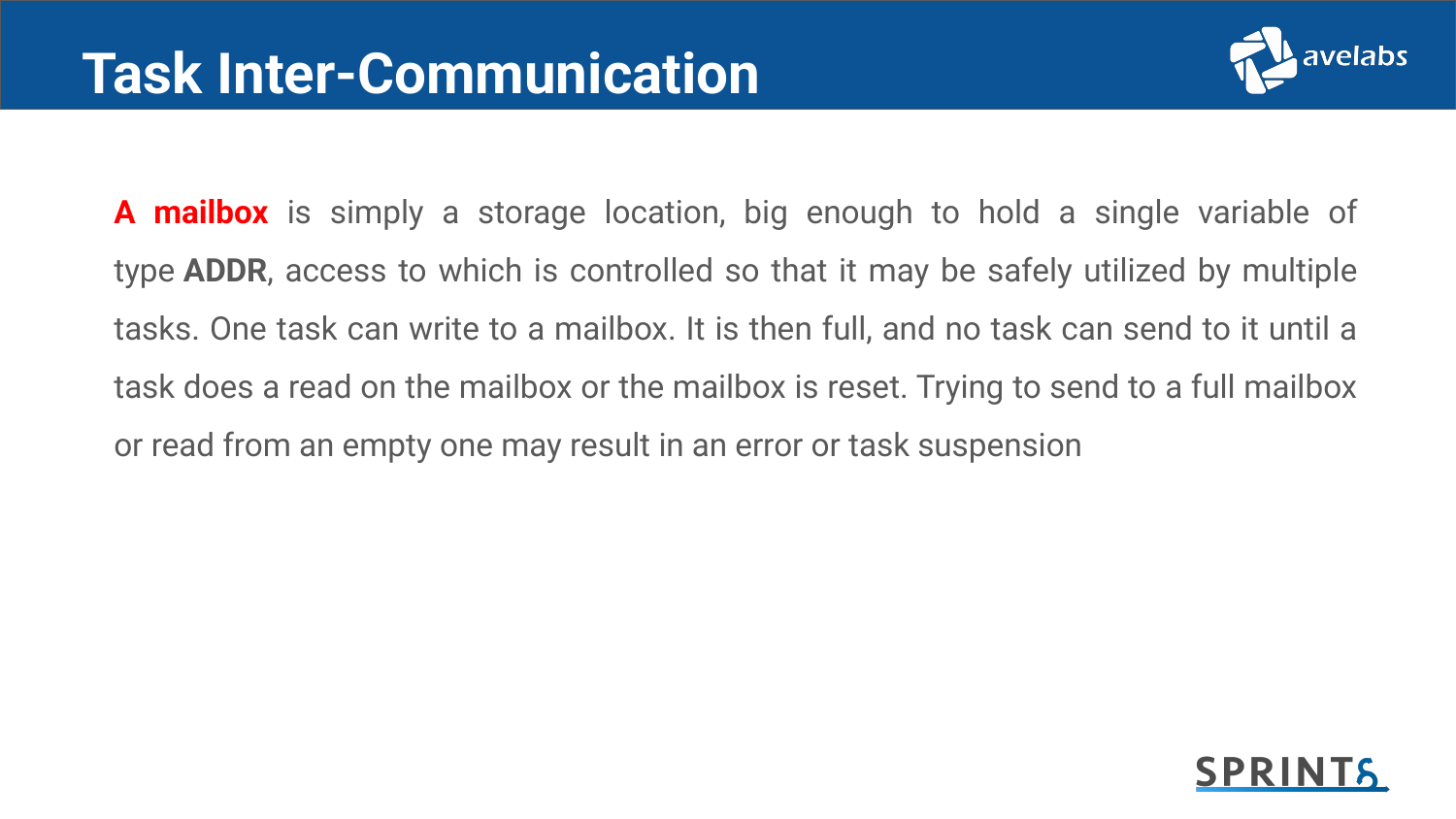

# Task Inter-Communication
A mailbox is simply a storage location, big enough to hold a single variable of type ADDR, access to which is controlled so that it may be safely utilized by multiple tasks. One task can write to a mailbox. It is then full, and no task can send to it until a task does a read on the mailbox or the mailbox is reset. Trying to send to a full mailbox or read from an empty one may result in an error or task suspension